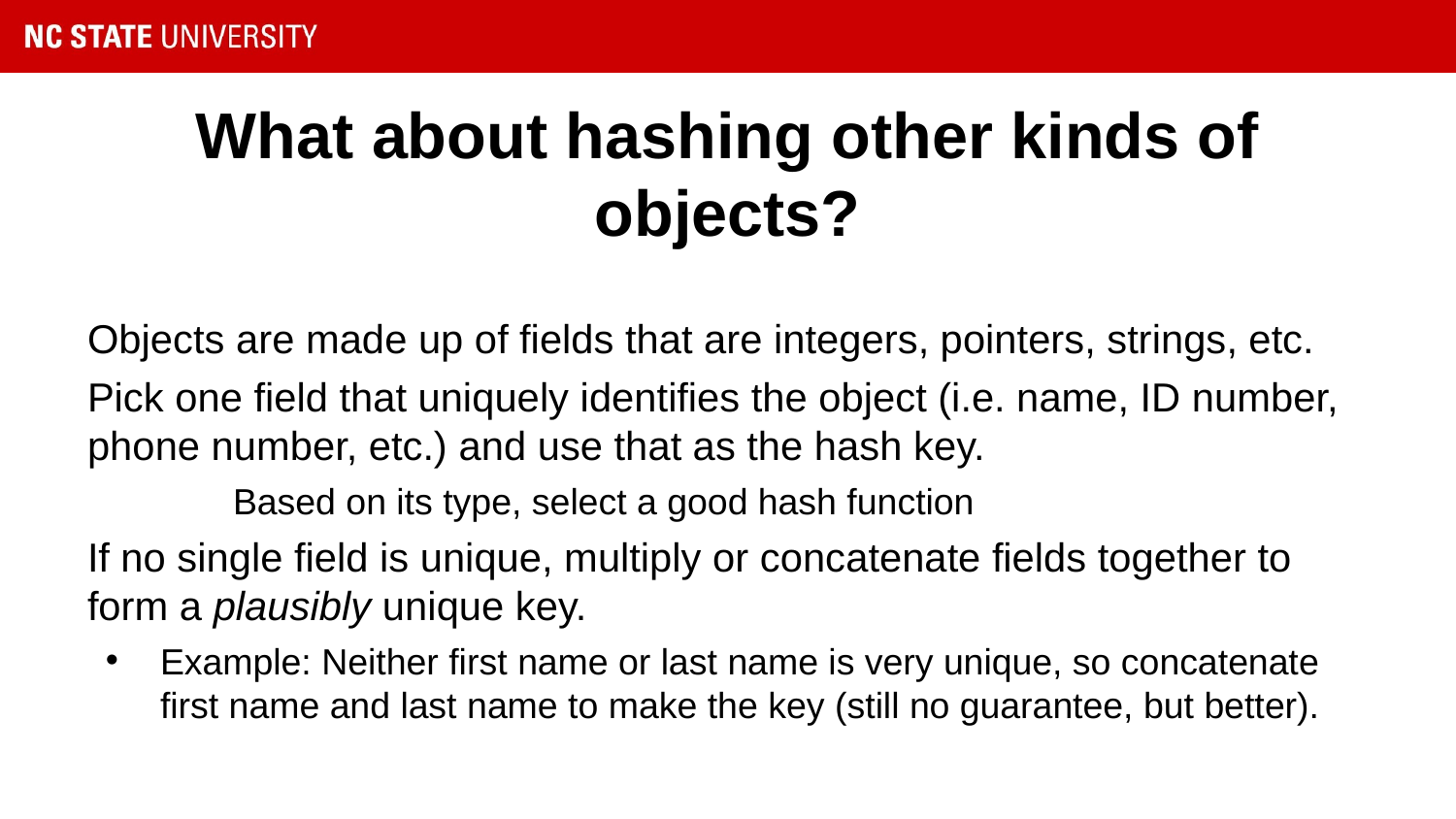

# What about hashing other kinds of objects?
Objects are made up of fields that are integers, pointers, strings, etc.
Pick one field that uniquely identifies the object (i.e. name, ID number, phone number, etc.) and use that as the hash key.
	Based on its type, select a good hash function
If no single field is unique, multiply or concatenate fields together to form a plausibly unique key.
Example: Neither first name or last name is very unique, so concatenate first name and last name to make the key (still no guarantee, but better).